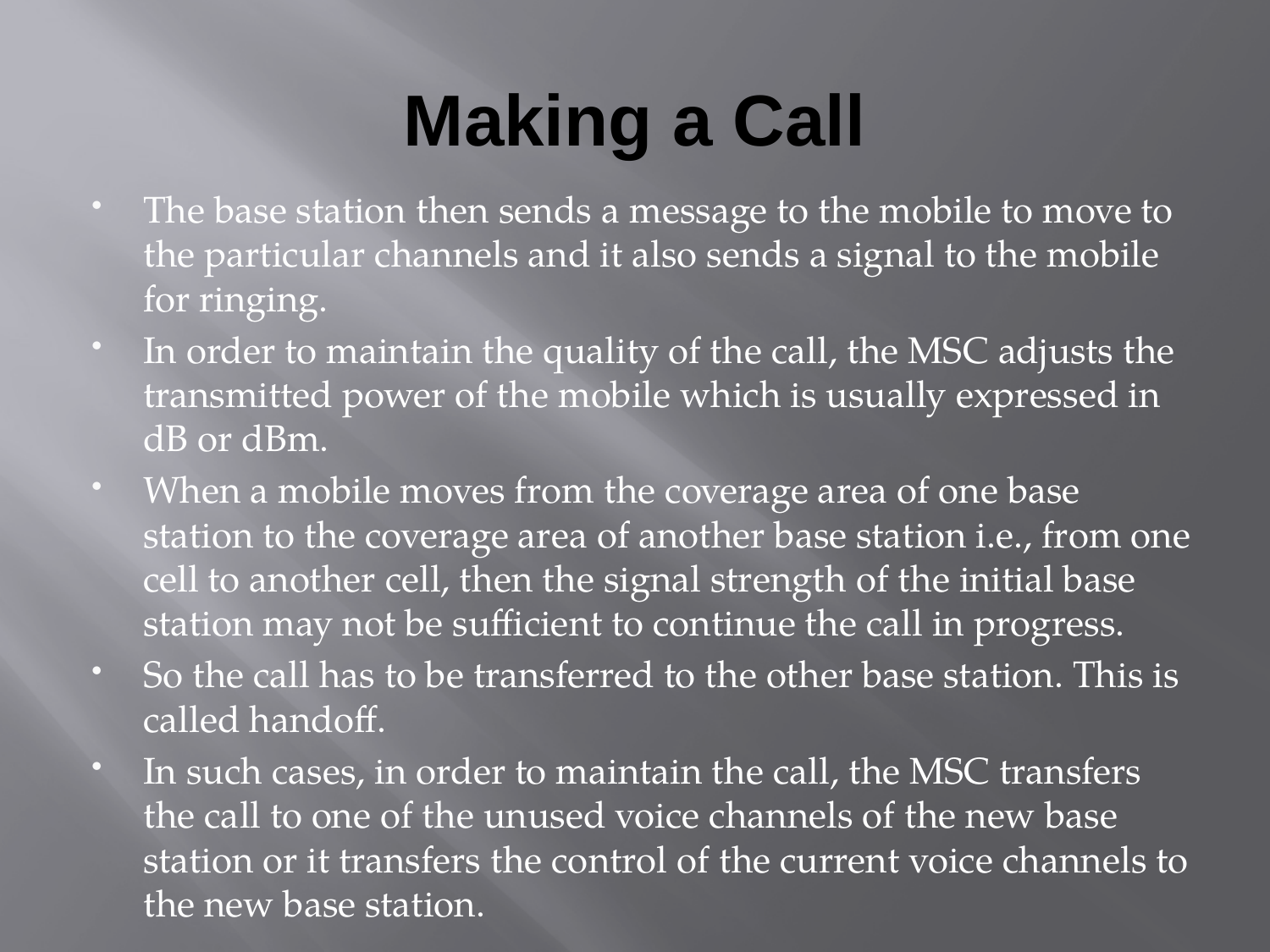

# Making a Call
The base station then sends a message to the mobile to move to the particular channels and it also sends a signal to the mobile for ringing.
In order to maintain the quality of the call, the MSC adjusts the transmitted power of the mobile which is usually expressed in dB or dBm.
When a mobile moves from the coverage area of one base station to the coverage area of another base station i.e., from one cell to another cell, then the signal strength of the initial base station may not be sufficient to continue the call in progress.
So the call has to be transferred to the other base station. This is called handoff.
In such cases, in order to maintain the call, the MSC transfers the call to one of the unused voice channels of the new base station or it transfers the control of the current voice channels to the new base station.